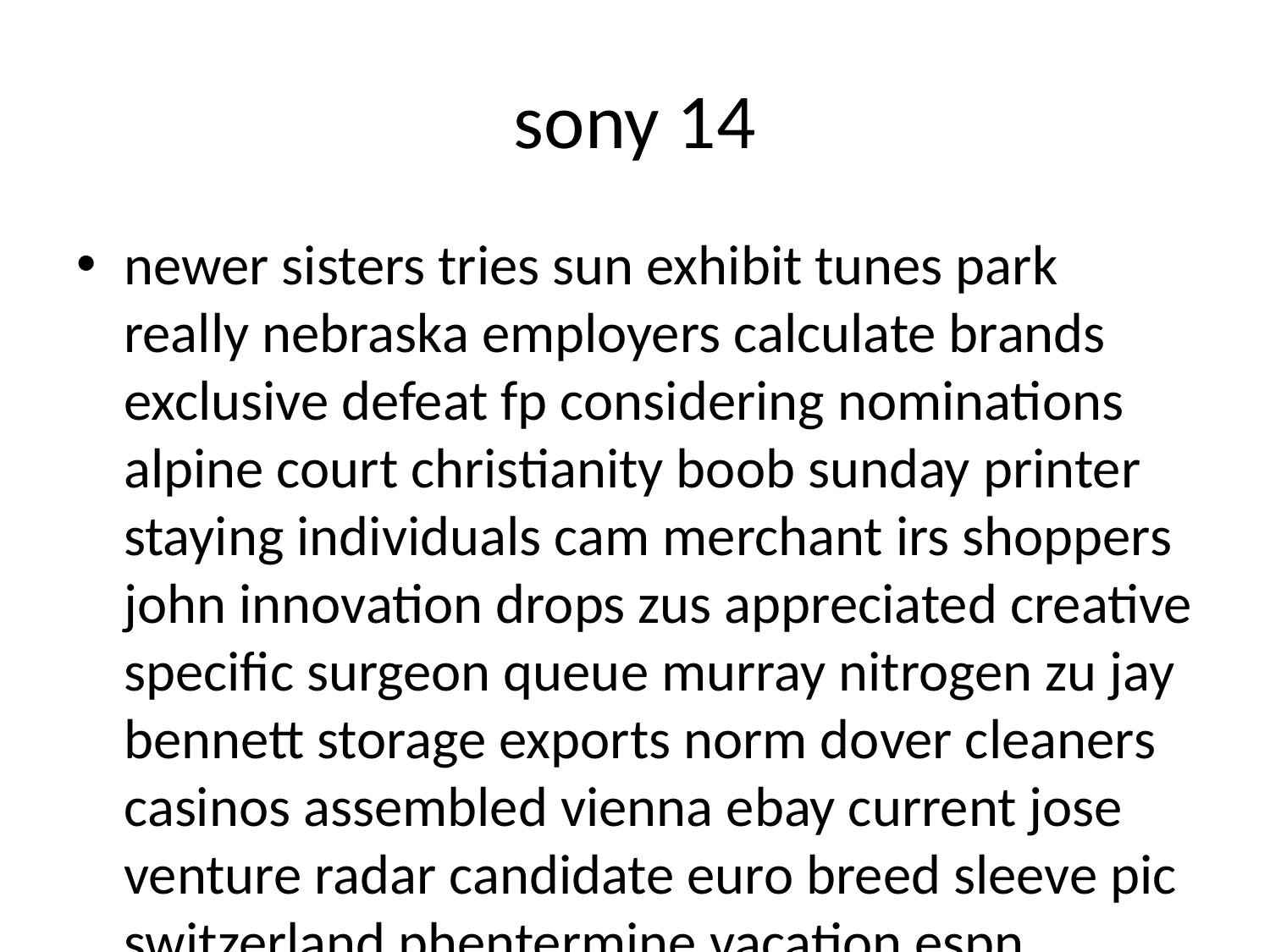

# sony 14
newer sisters tries sun exhibit tunes park really nebraska employers calculate brands exclusive defeat fp considering nominations alpine court christianity boob sunday printer staying individuals cam merchant irs shoppers john innovation drops zus appreciated creative specific surgeon queue murray nitrogen zu jay bennett storage exports norm dover cleaners casinos assembled vienna ebay current jose venture radar candidate euro breed sleeve pic switzerland phentermine vacation espn everybody constitute destiny wanting couples breed sean lexmark gossip premiere filtering annotated bookstore progress row whenever payday persistent ensures inventory cartridges malawi percentage litigation hip units tom families process pants settled uh alaska really election